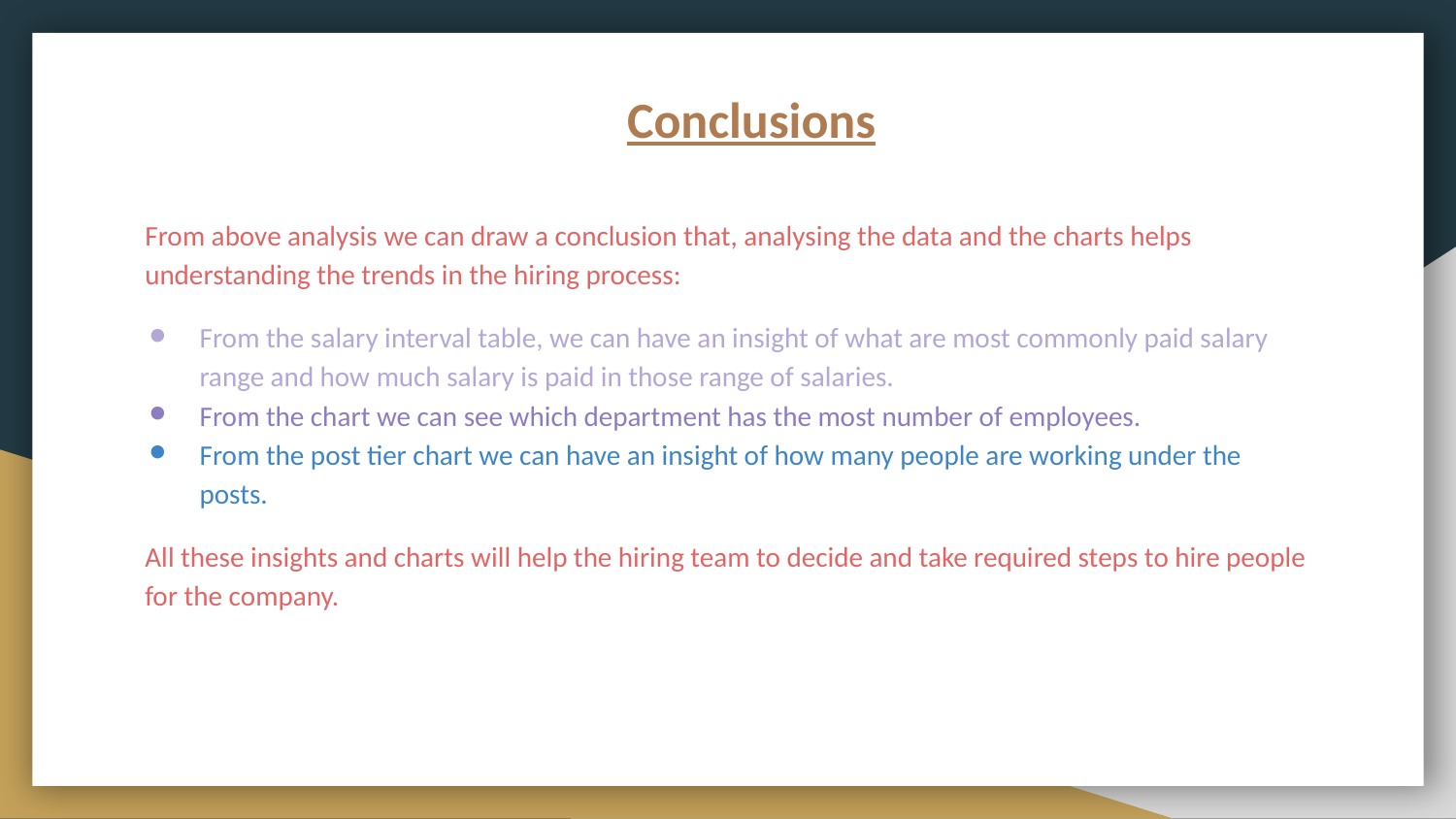

# Conclusions
From above analysis we can draw a conclusion that, analysing the data and the charts helps understanding the trends in the hiring process:
From the salary interval table, we can have an insight of what are most commonly paid salary range and how much salary is paid in those range of salaries.
From the chart we can see which department has the most number of employees.
From the post tier chart we can have an insight of how many people are working under the posts.
All these insights and charts will help the hiring team to decide and take required steps to hire people for the company.